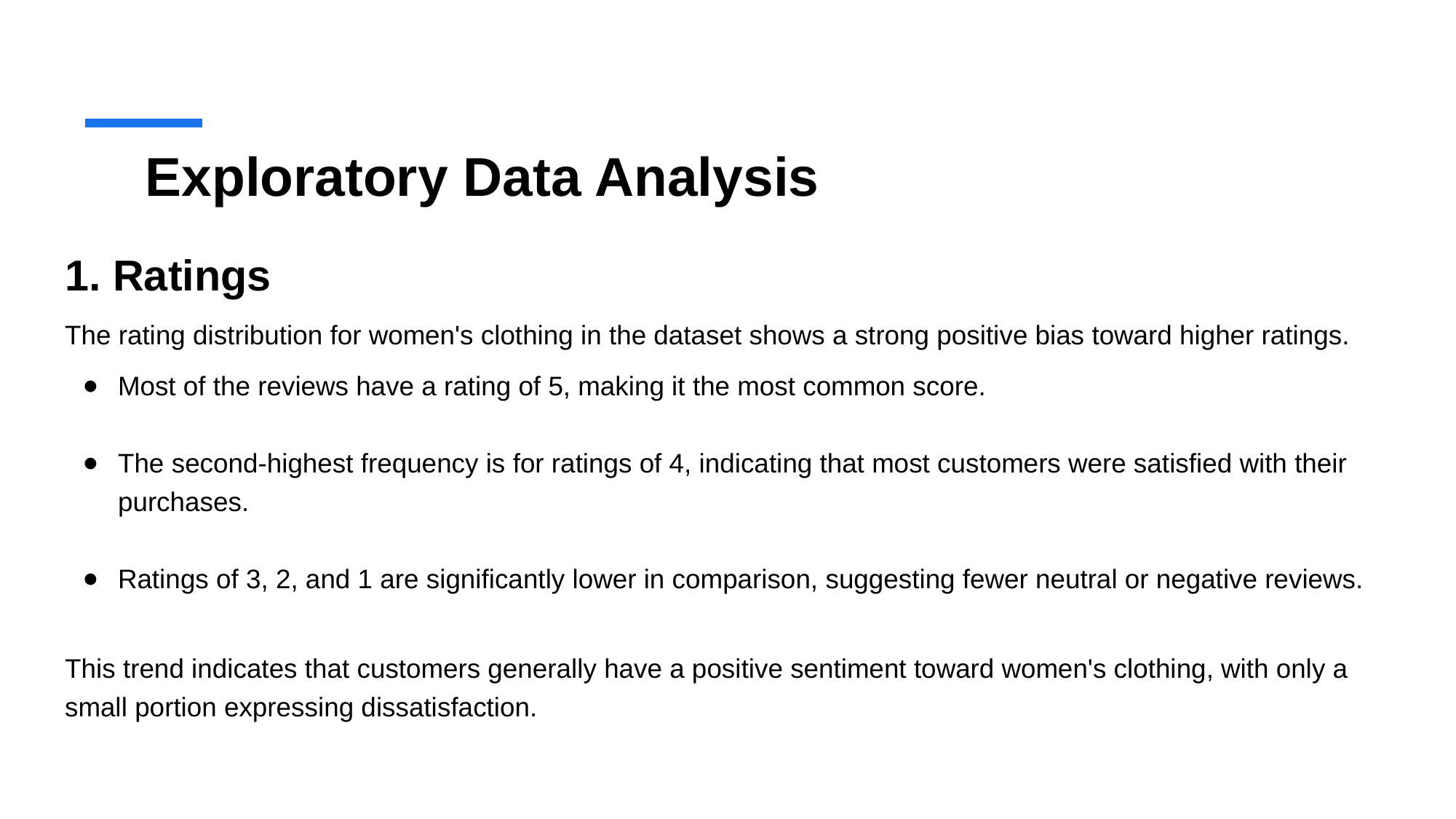

# Exploratory Data Analysis
1. Ratings
The rating distribution for women's clothing in the dataset shows a strong positive bias toward higher ratings.
Most of the reviews have a rating of 5, making it the most common score.
The second-highest frequency is for ratings of 4, indicating that most customers were satisfied with their purchases.
Ratings of 3, 2, and 1 are significantly lower in comparison, suggesting fewer neutral or negative reviews.
This trend indicates that customers generally have a positive sentiment toward women's clothing, with only a small portion expressing dissatisfaction.